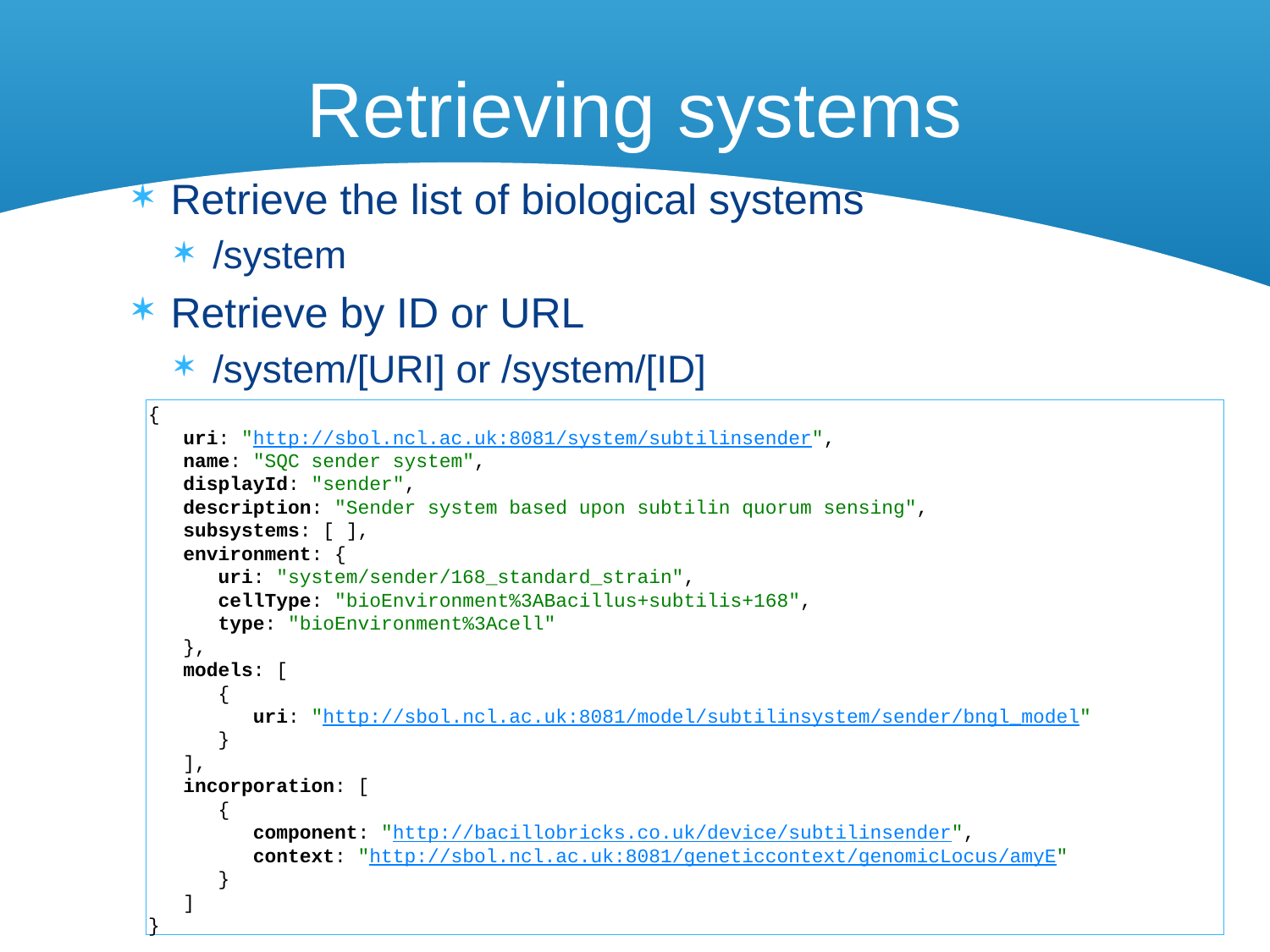

# Retrieving systems
Retrieve the list of biological systems
/system
Retrieve by ID or URL
/system/[URI] or /system/[ID]

{
   uri: "http://sbol.ncl.ac.uk:8081/system/subtilinsender",
   name: "SQC sender system",
   displayId: "sender",
   description: "Sender system based upon subtilin quorum sensing",
   subsystems: [ ],
   environment: {
      uri: "system/sender/168_standard_strain",
      cellType: "bioEnvironment%3ABacillus+subtilis+168",
      type: "bioEnvironment%3Acell"
   },
   models: [
      {
         uri: "http://sbol.ncl.ac.uk:8081/model/subtilinsystem/sender/bngl_model"
      }
   ],
   incorporation: [
      {
         component: "http://bacillobricks.co.uk/device/subtilinsender",
         context: "http://sbol.ncl.ac.uk:8081/geneticcontext/genomicLocus/amyE"
      }
   ]
}